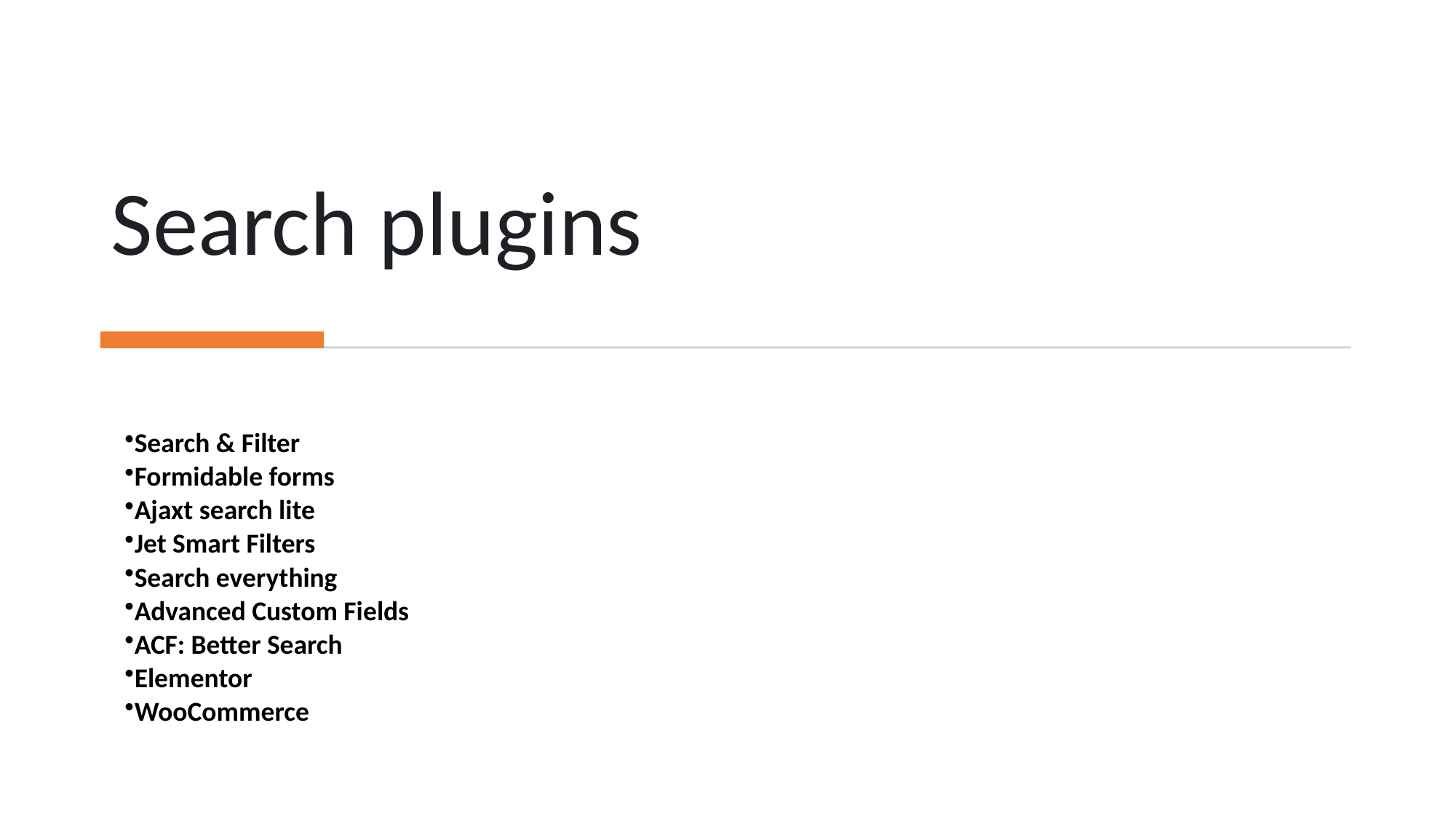

# Search plugins

Search & Filter
Formidable forms
Ajaxt search lite
Jet Smart Filters
Search everything
Advanced Custom Fields
ACF: Better Search
Elementor
WooCommerce